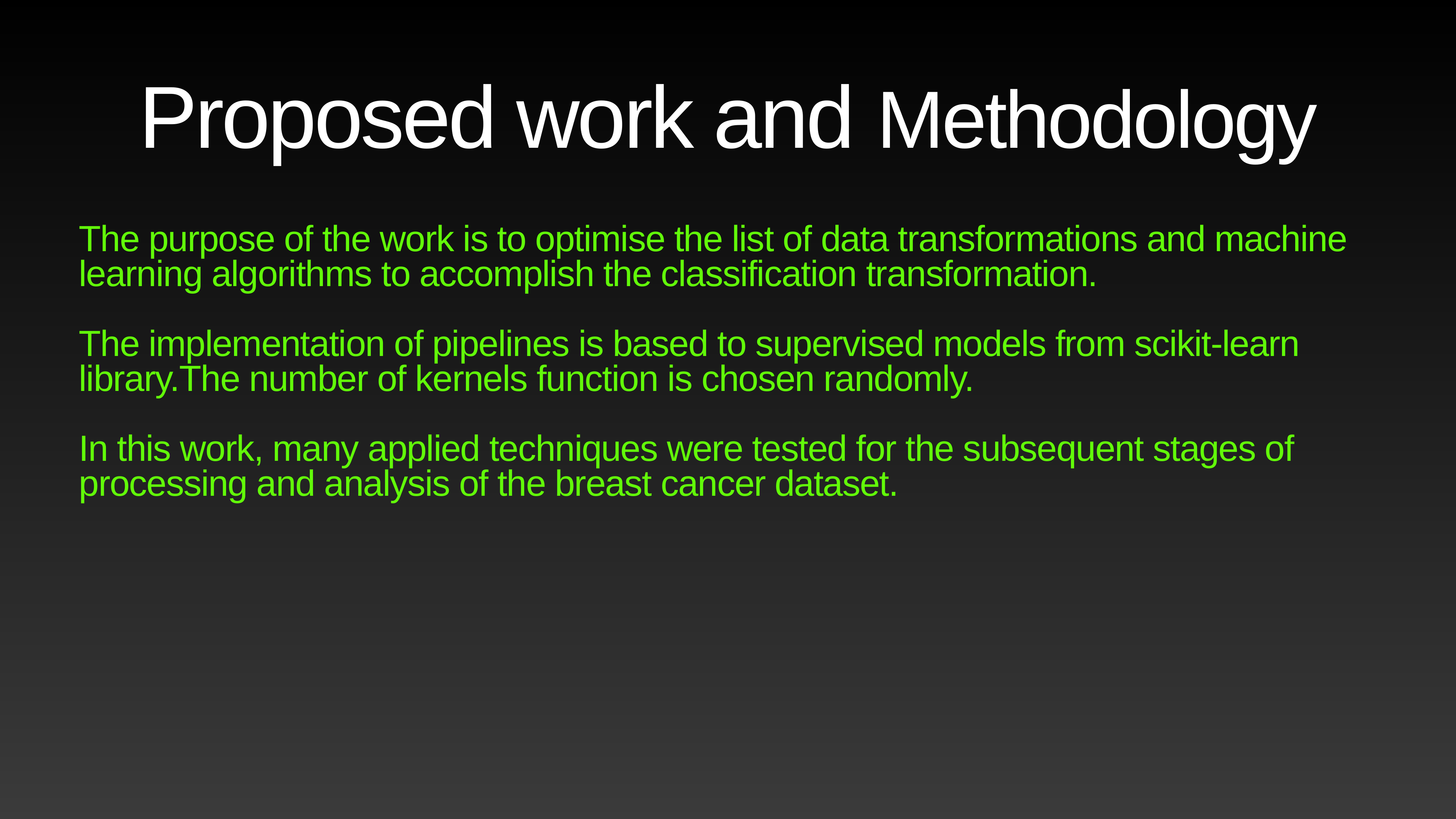

Proposed work and Methodology
The purpose of the work is to optimise the list of data transformations and machine learning algorithms to accomplish the classification transformation.

The implementation of pipelines is based to supervised models from scikit-learn library.The number of kernels function is chosen randomly.

In this work, many applied techniques were tested for the subsequent stages of processing and analysis of the breast cancer dataset.